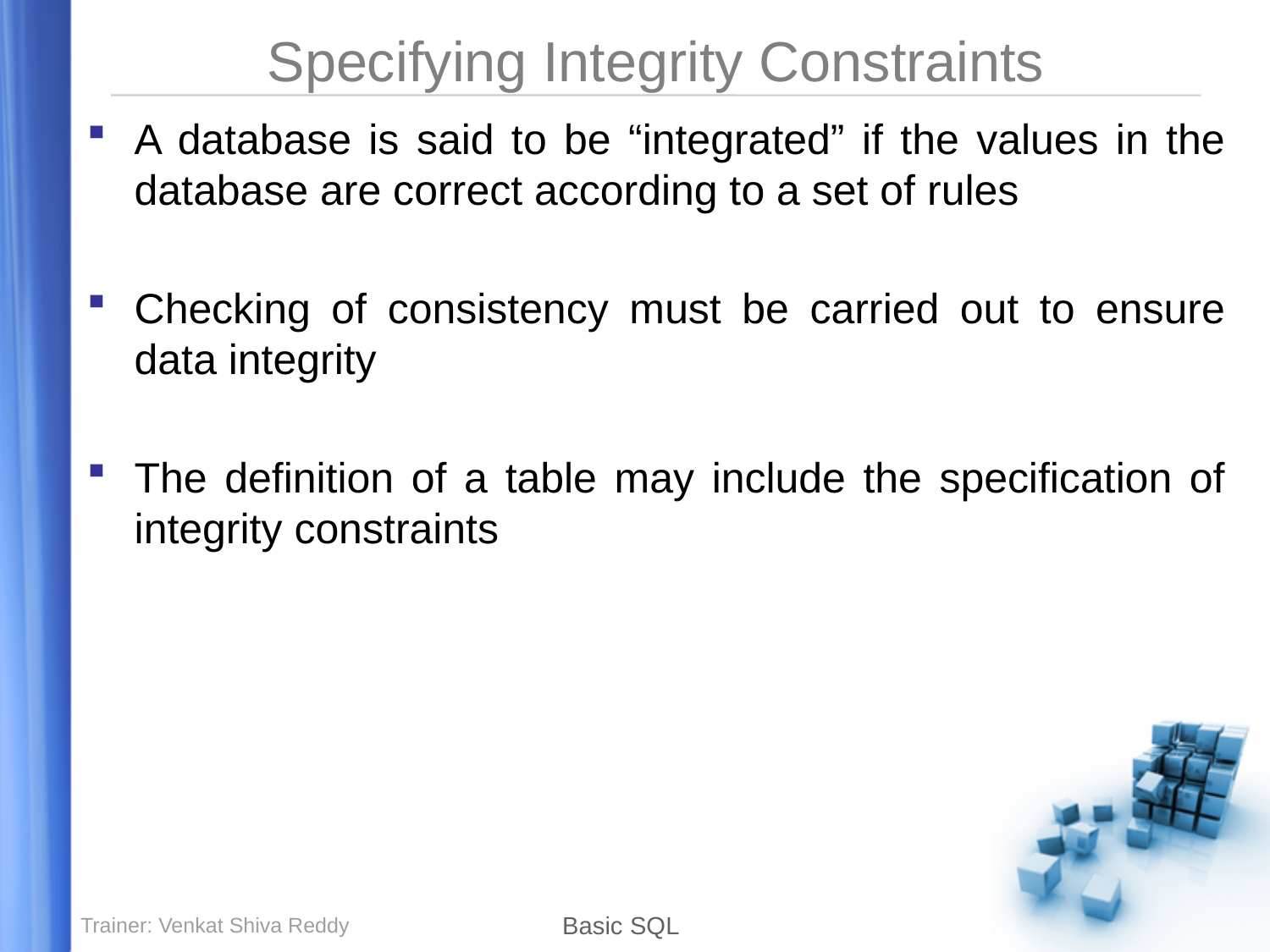

# Specifying Integrity Constraints
A database is said to be “integrated” if the values in the database are correct according to a set of rules

Checking of consistency must be carried out to ensure data integrity

The definition of a table may include the specification of integrity constraints